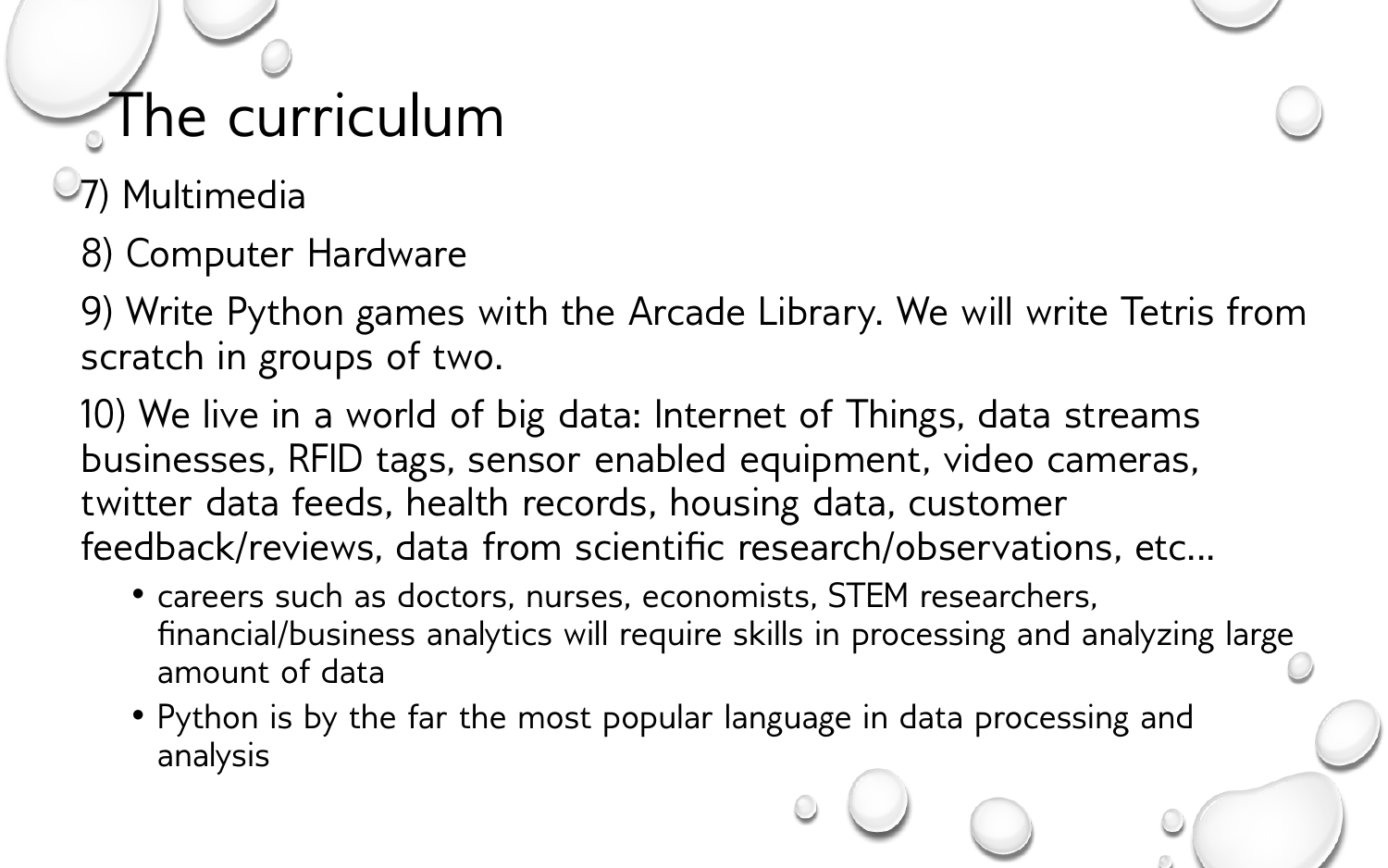

# The curriculum
7) Multimedia
8) Computer Hardware
9) Write Python games with the Arcade Library. We will write Tetris from scratch in groups of two.
10) We live in a world of big data: Internet of Things, data streams  businesses, RFID tags, sensor enabled equipment, video cameras, twitter data feeds, health records, housing data, customer feedback/reviews, data from scientific research/observations, etc...
careers such as doctors, nurses, economists, STEM researchers, financial/business analytics will require skills in processing and analyzing large amount of data
Python is by the far the most popular language in data processing and analysis